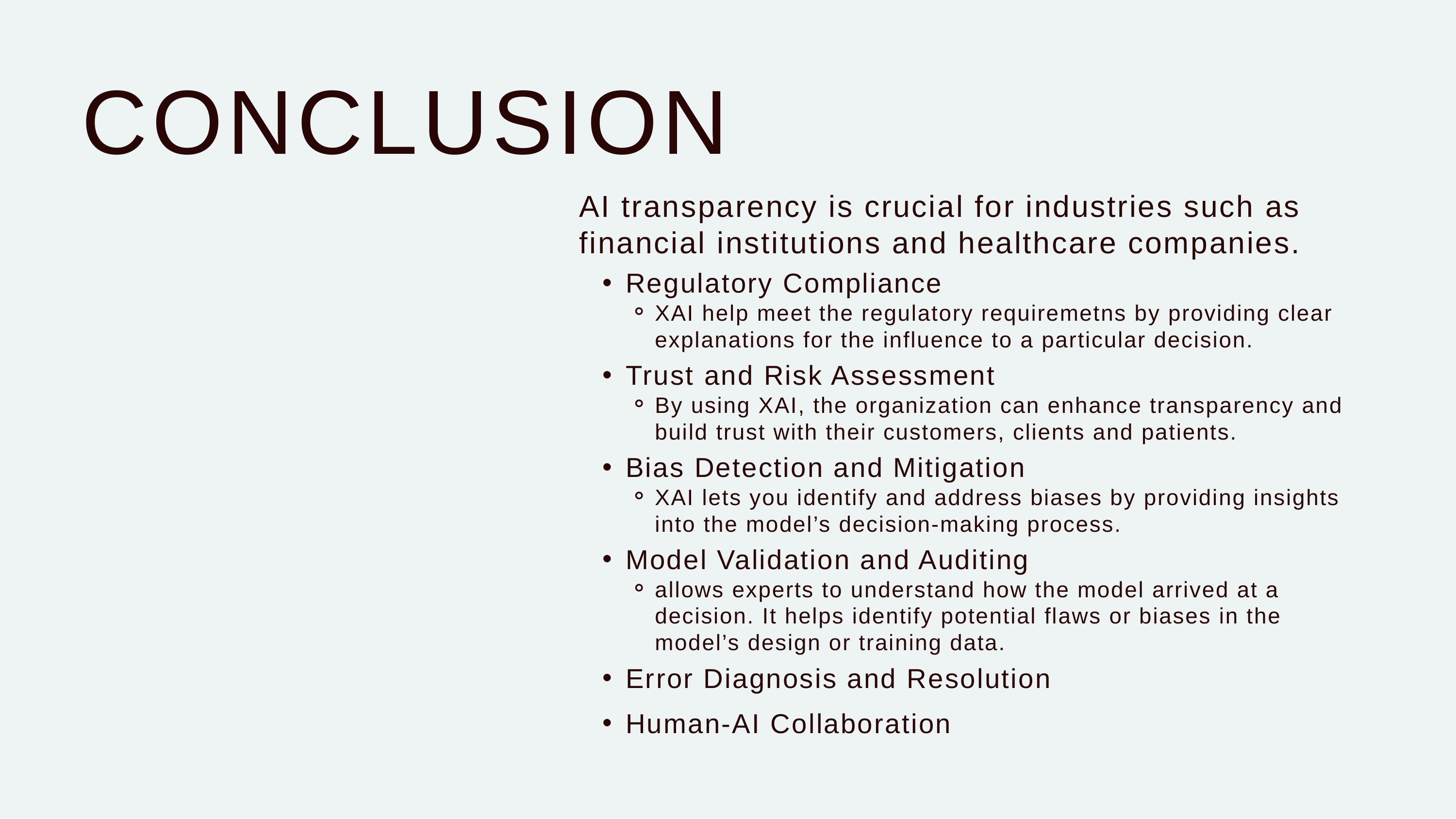

CONCLUSION
AI transparency is crucial for industries such as financial institutions and healthcare companies.

Regulatory Compliance
XAI help meet the regulatory requiremetns by providing clear explanations for the influence to a particular decision.

Trust and Risk Assessment
By using XAI, the organization can enhance transparency and build trust with their customers, clients and patients.

Bias Detection and Mitigation
XAI lets you identify and address biases by providing insights into the model’s decision-making process.

Model Validation and Auditing
allows experts to understand how the model arrived at a decision. It helps identify potential flaws or biases in the model’s design or training data.

Error Diagnosis and Resolution

Human-AI Collaboration